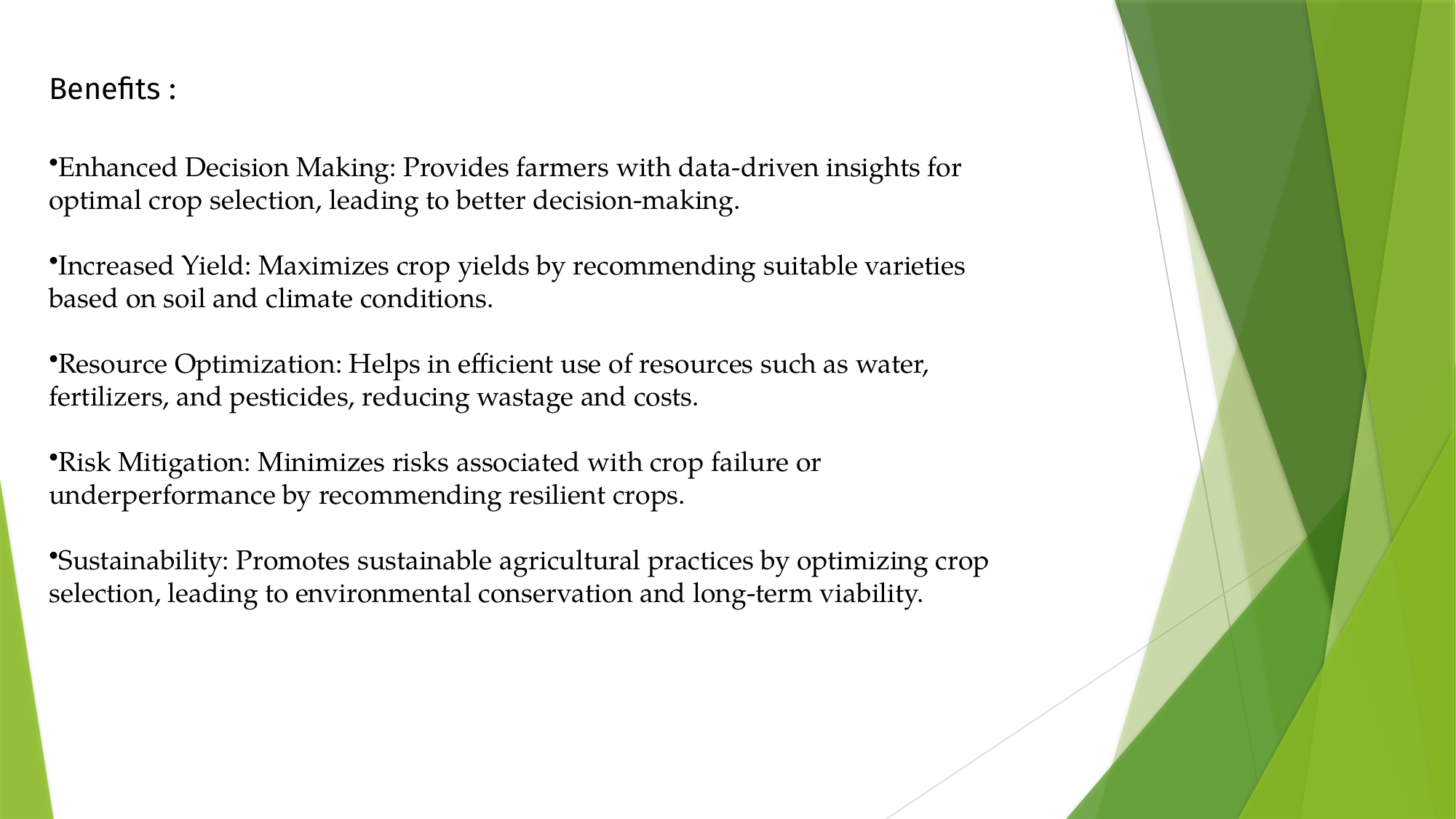

Benefits :

Enhanced Decision Making: Provides farmers with data-driven insights for optimal crop selection, leading to better decision-making.

Increased Yield: Maximizes crop yields by recommending suitable varieties based on soil and climate conditions.

Resource Optimization: Helps in efficient use of resources such as water, fertilizers, and pesticides, reducing wastage and costs.

Risk Mitigation: Minimizes risks associated with crop failure or underperformance by recommending resilient crops.

Sustainability: Promotes sustainable agricultural practices by optimizing crop selection, leading to environmental conservation and long-term viability.